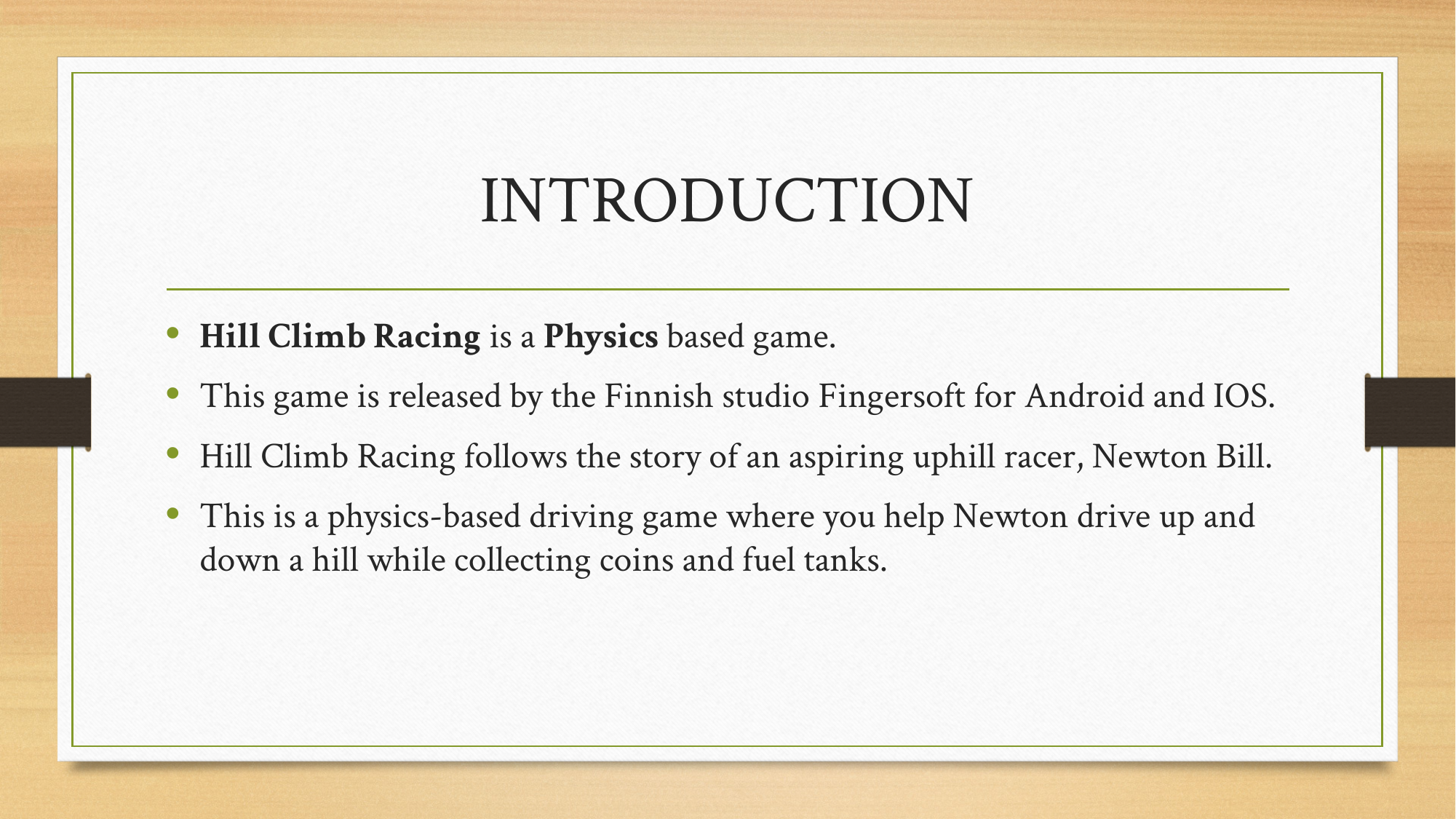

# INTRODUCTION
Hill Climb Racing is a Physics based game.
This game is released by the Finnish studio Fingersoft for Android and IOS.
Hill Climb Racing follows the story of an aspiring uphill racer, Newton Bill.
This is a physics-based driving game where you help Newton drive up and down a hill while collecting coins and fuel tanks.